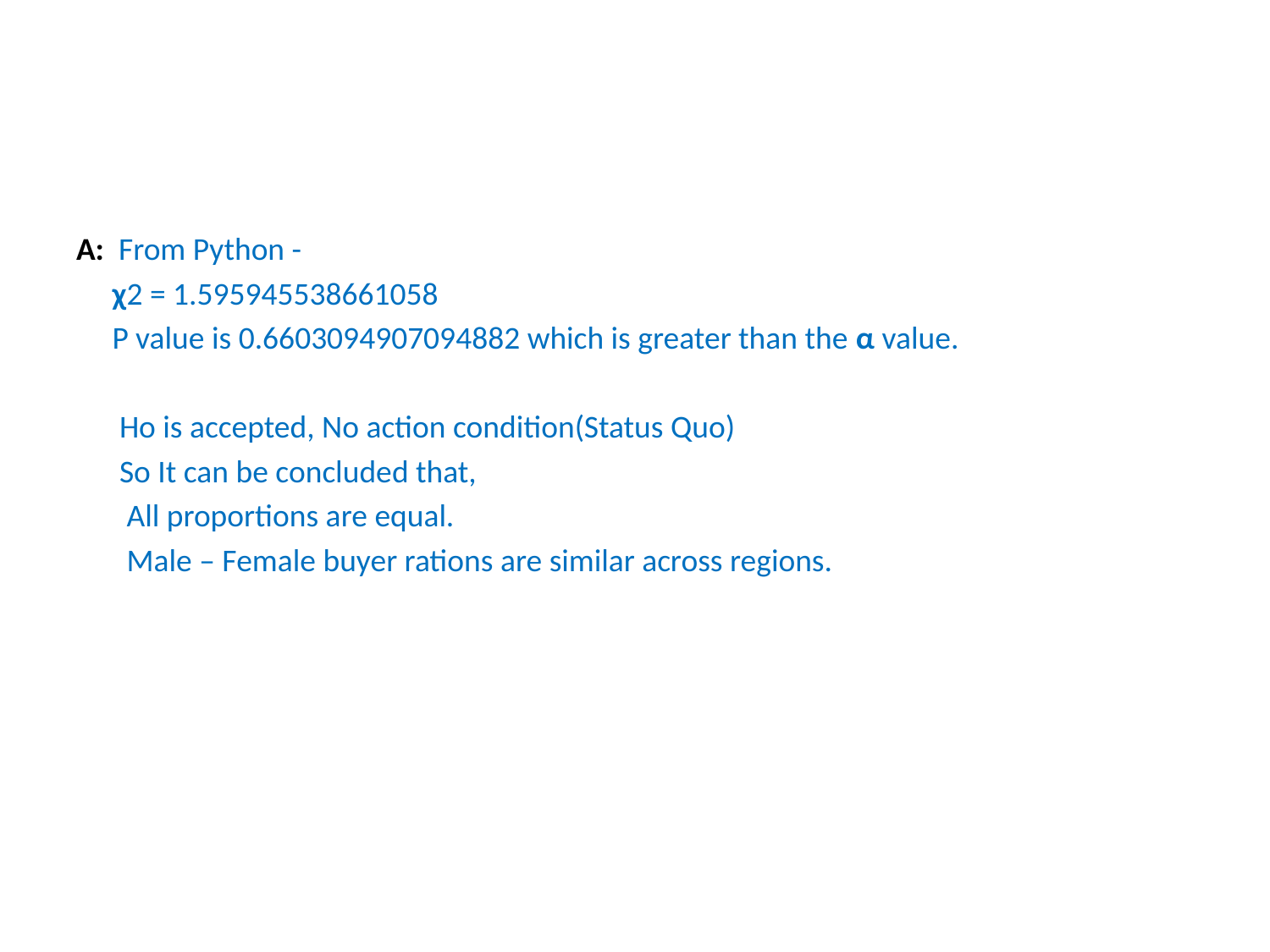

#

A:  From Python -
     χ2 = 1.595945538661058
     P value is 0.6603094907094882 which is greater than the α value.

      Ho is accepted, No action condition(Status Quo)
      So It can be concluded that,
       All proportions are equal.
       Male – Female buyer rations are similar across regions.